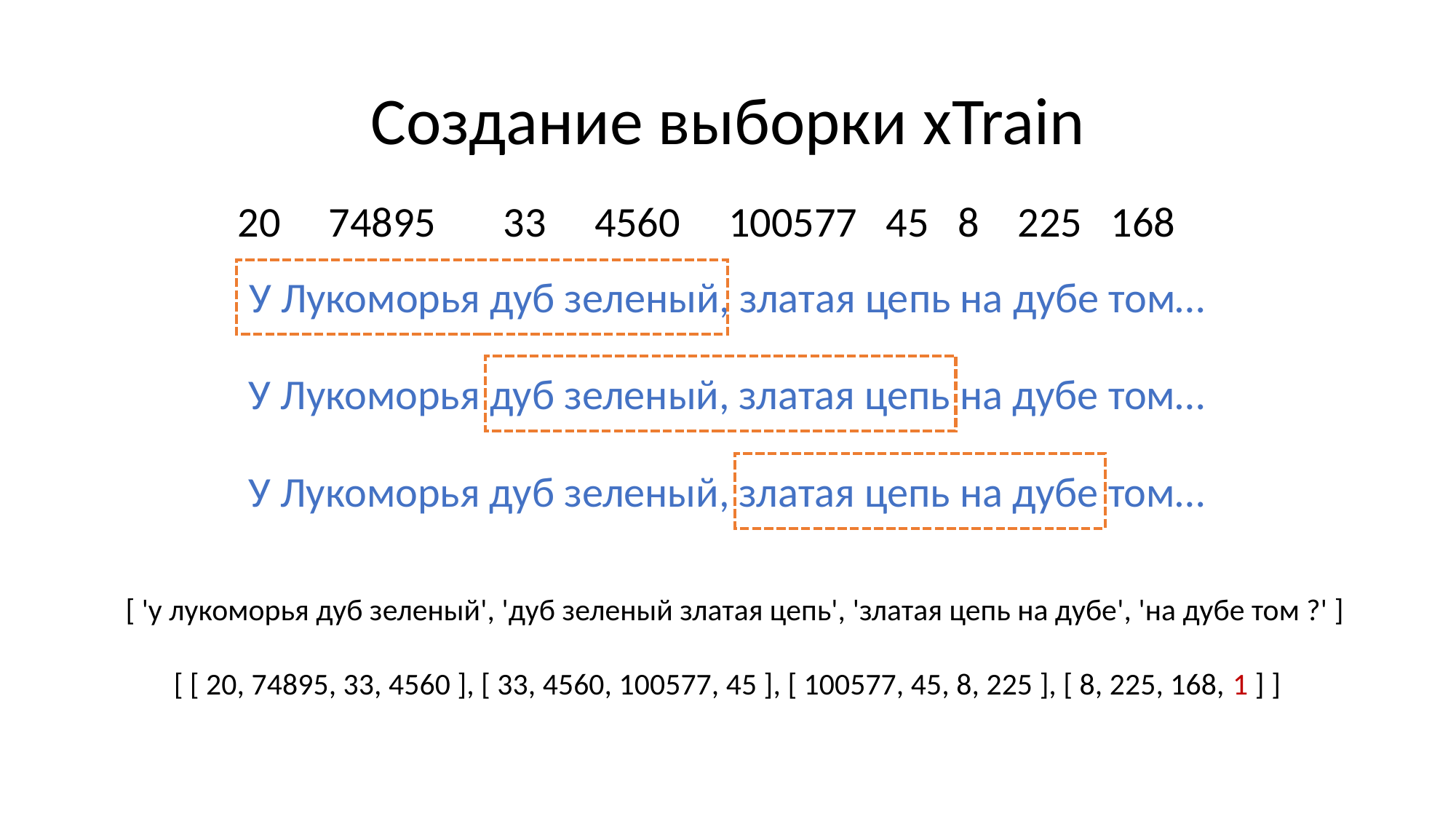

# Создание выборки xTrain
20     74895       33     4560     100577   45   8    225   168

 У Лукоморья дуб зеленый, златая цепь на дубе том…

 У Лукоморья дуб зеленый, златая цепь на дубе том…

 У Лукоморья дуб зеленый, златая цепь на дубе том…
[ 'у лукоморья дуб зеленый', 'дуб зеленый златая цепь', 'златая цепь на дубе', 'на дубе том ?' ]
[ [ 20, 74895, 33, 4560 ], [ 33, 4560, 100577, 45 ], [ 100577, 45, 8, 225 ], [ 8, 225, 168, 1 ] ]